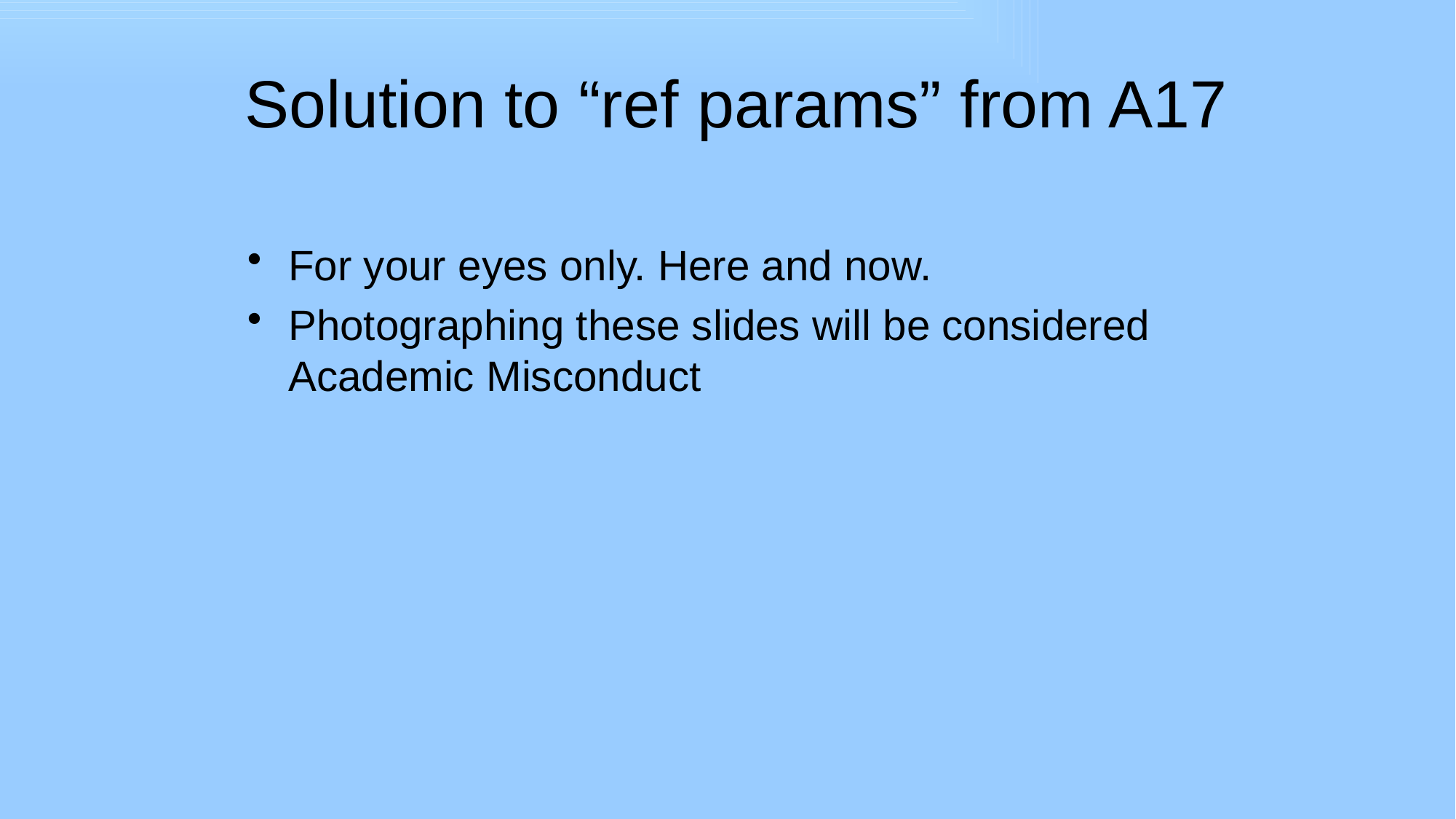

# Solution to “ref params” from A17
For your eyes only. Here and now.
Photographing these slides will be considered Academic Misconduct